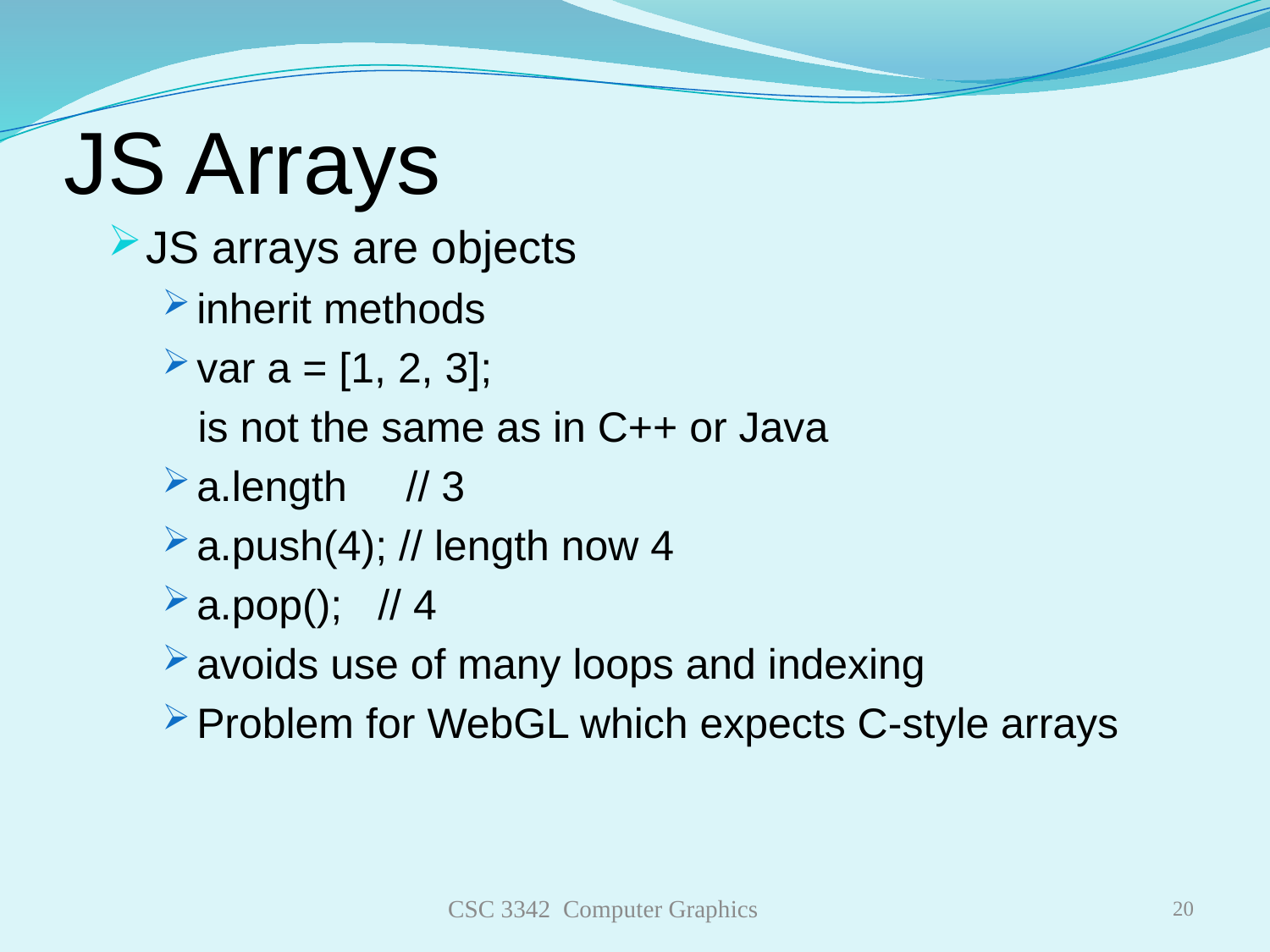

# JS Arrays
JS arrays are objects
inherit methods
var a = [1, 2, 3];
   is not the same as in C++ or Java
a.length     // 3
a.push(4); // length now 4
a.pop();   // 4
avoids use of many loops and indexing
Problem for WebGL which expects C-style arrays
CSC 3342  Computer Graphics
20